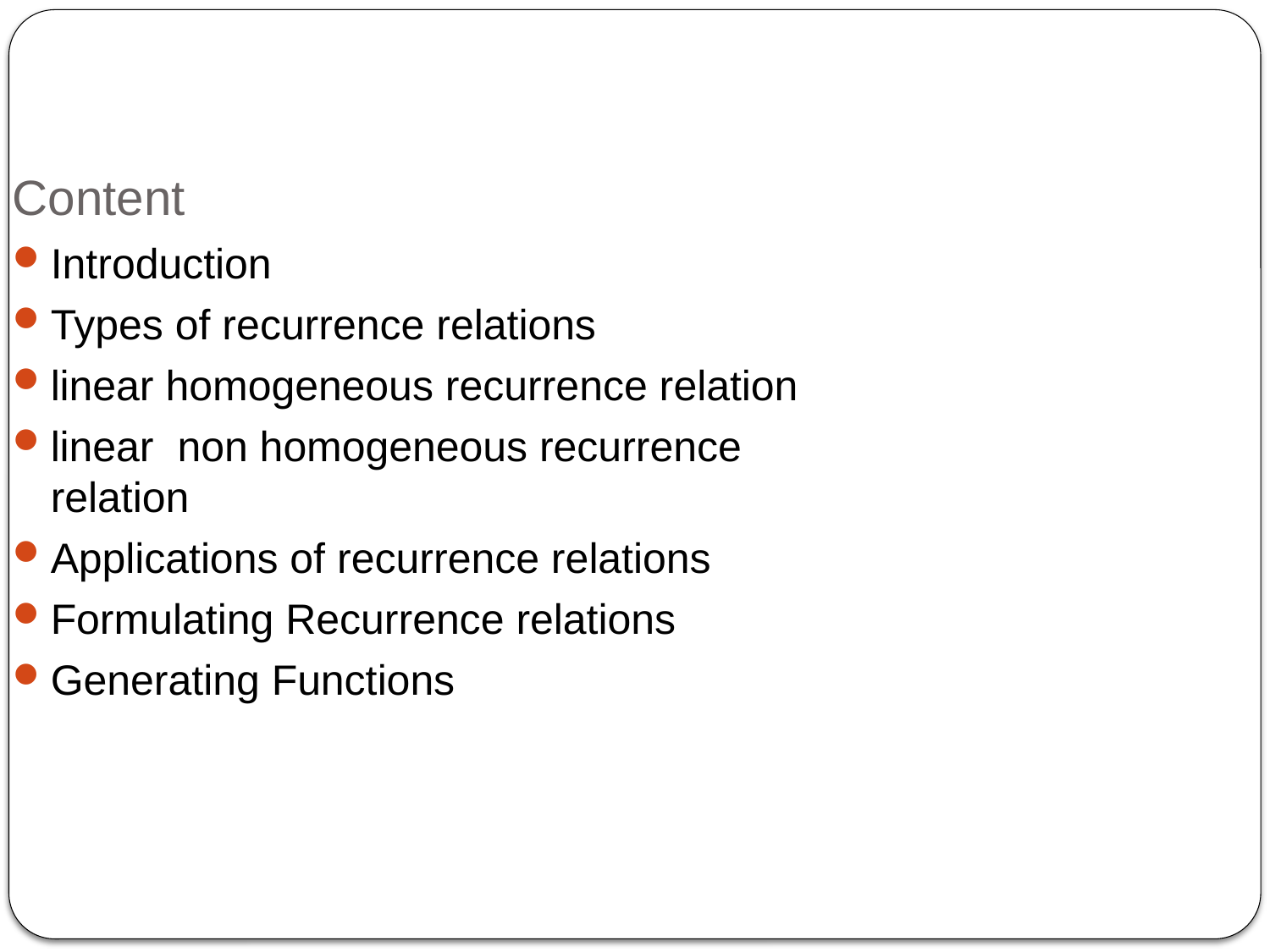

# Content
Introduction
Types of recurrence relations
linear homogeneous recurrence relation
linear  non homogeneous recurrence relation
Applications of recurrence relations
Formulating Recurrence relations
Generating Functions